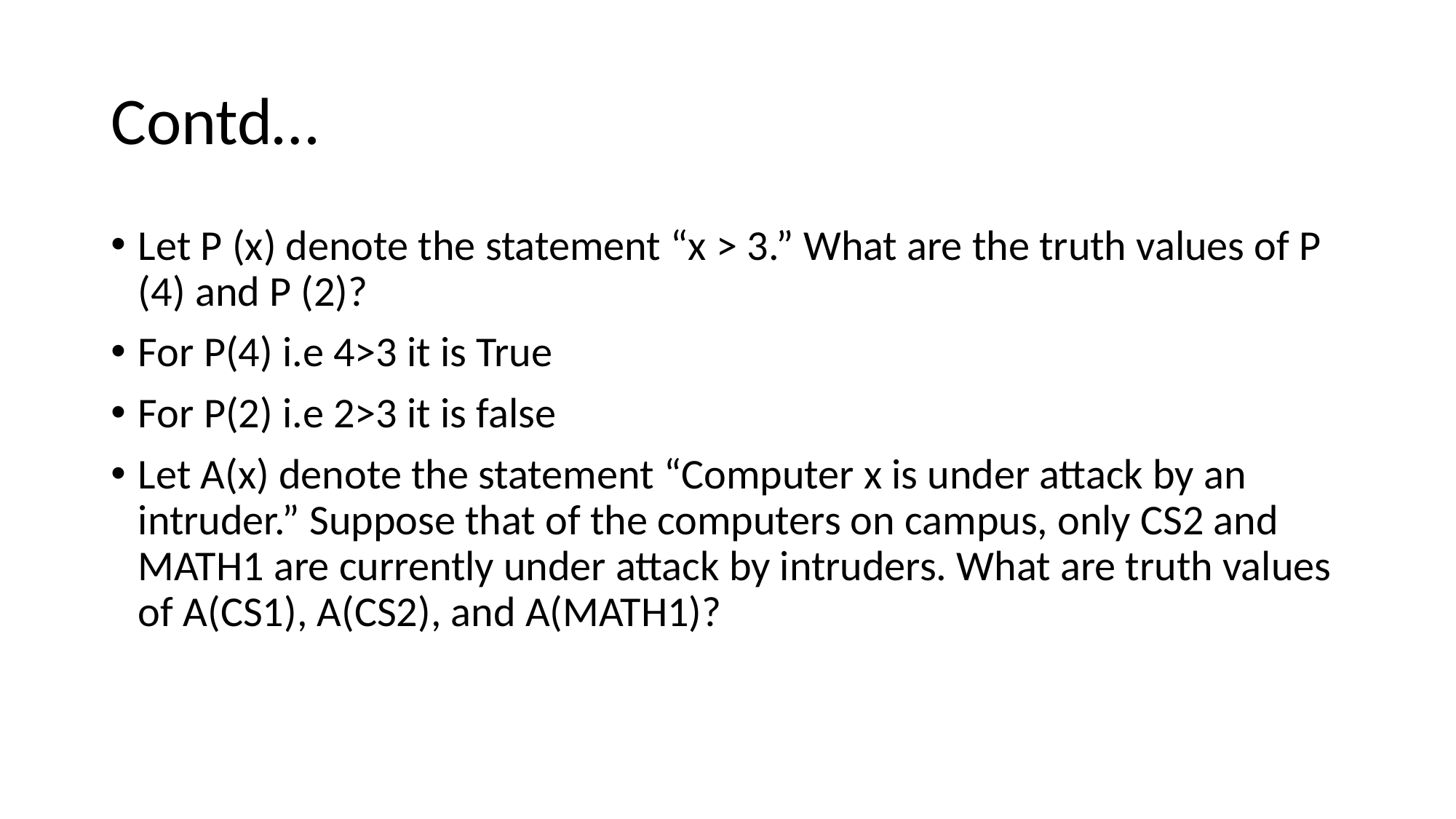

# Contd…
Let P (x) denote the statement “x > 3.” What are the truth values of P (4) and P (2)?
For P(4) i.e 4>3 it is True
For P(2) i.e 2>3 it is false
Let A(x) denote the statement “Computer x is under attack by an intruder.” Suppose that of the computers on campus, only CS2 and MATH1 are currently under attack by intruders. What are truth values of A(CS1), A(CS2), and A(MATH1)?